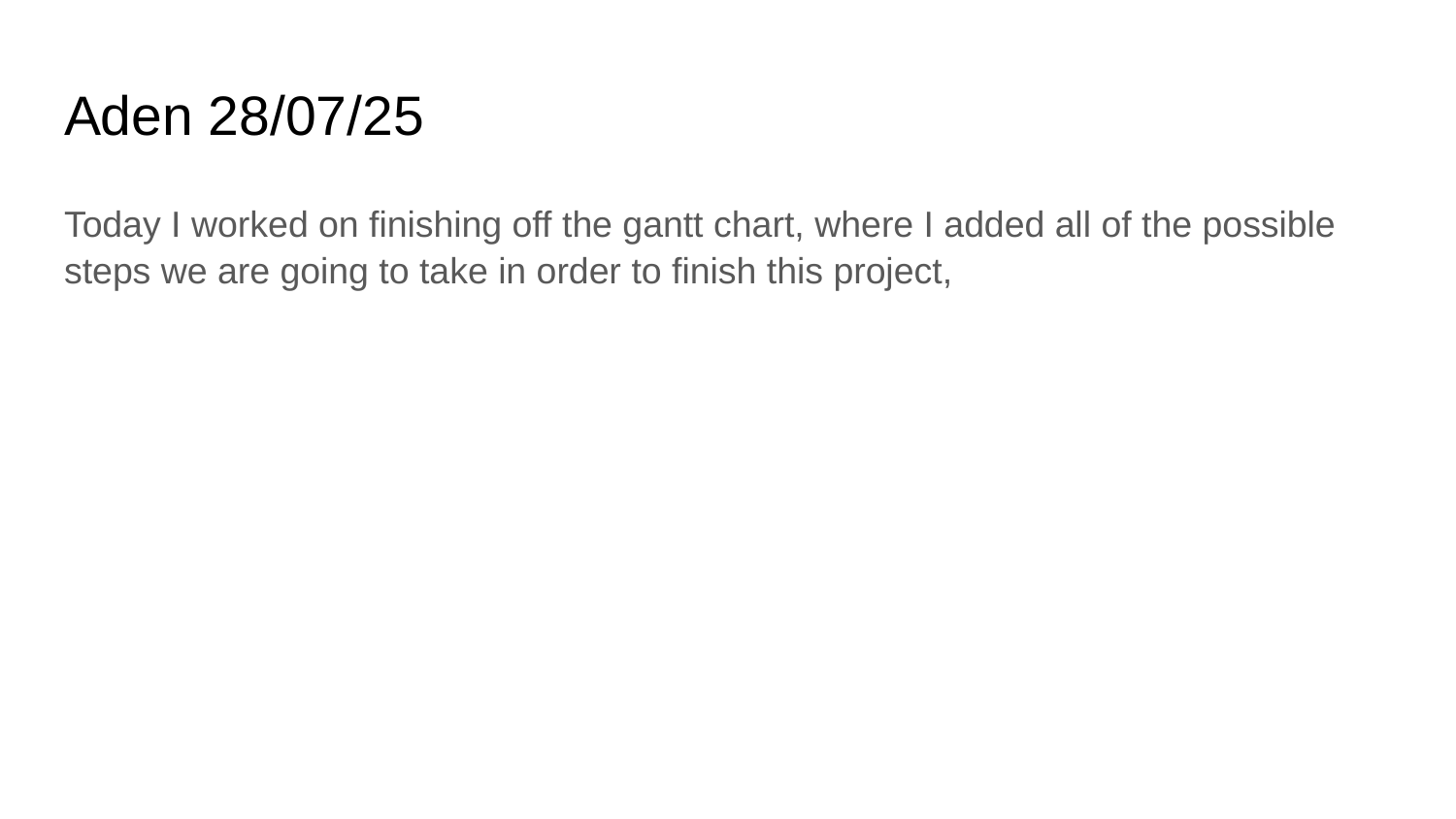

# Aden 28/07/25
Today I worked on finishing off the gantt chart, where I added all of the possible steps we are going to take in order to finish this project,